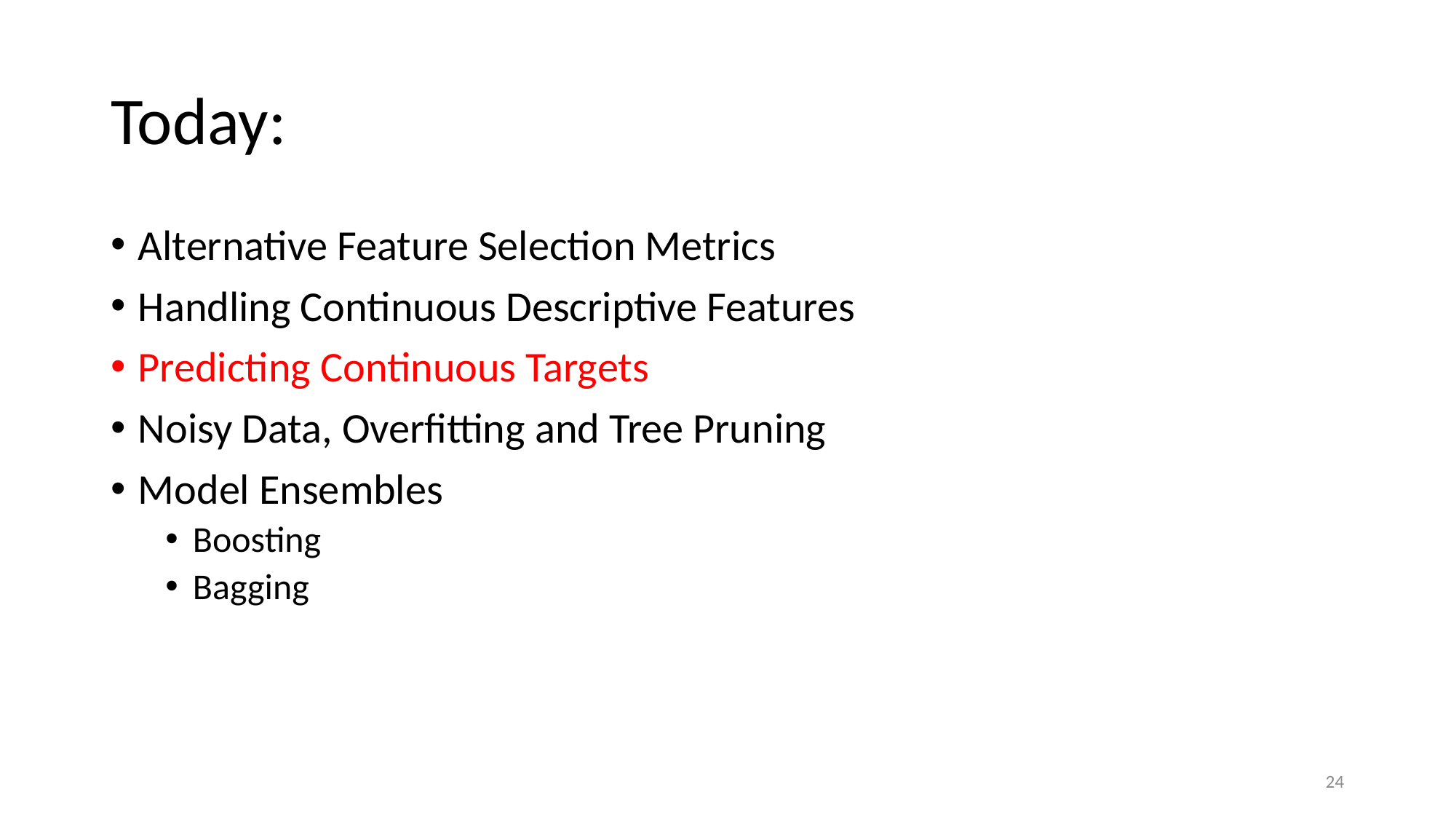

# Today:
Alternative Feature Selection Metrics
Handling Continuous Descriptive Features
Predicting Continuous Targets
Noisy Data, Overfitting and Tree Pruning
Model Ensembles
Boosting
Bagging
24